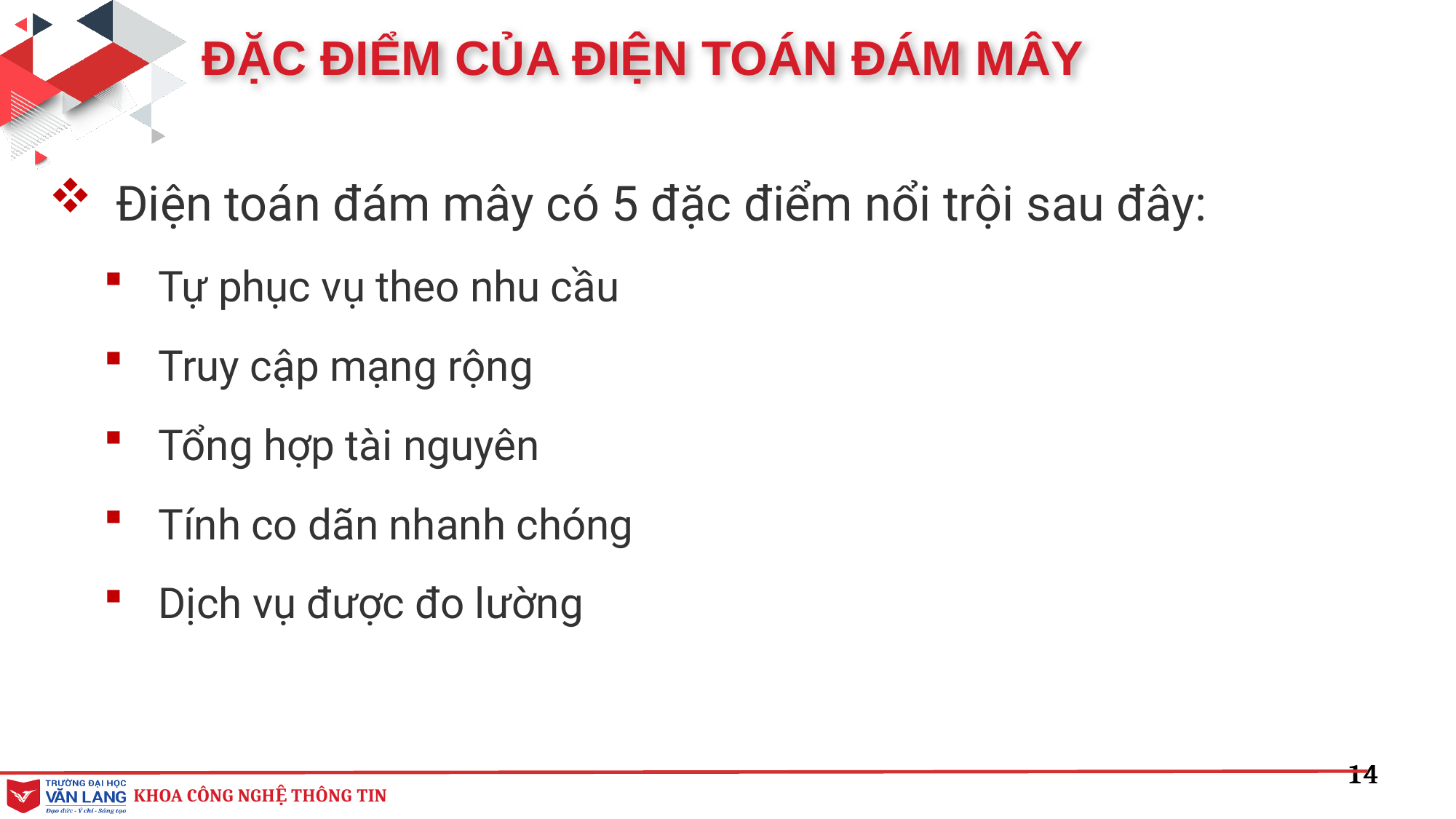

ĐẶC ĐIỂM CỦA ĐIỆN TOÁN ĐÁM MÂY
 Điện toán đám mây có 5 đặc điểm nổi trội sau đây:
Tự phục vụ theo nhu cầu
Truy cập mạng rộng
Tổng hợp tài nguyên
Tính co dãn nhanh chóng
Dịch vụ được đo lường